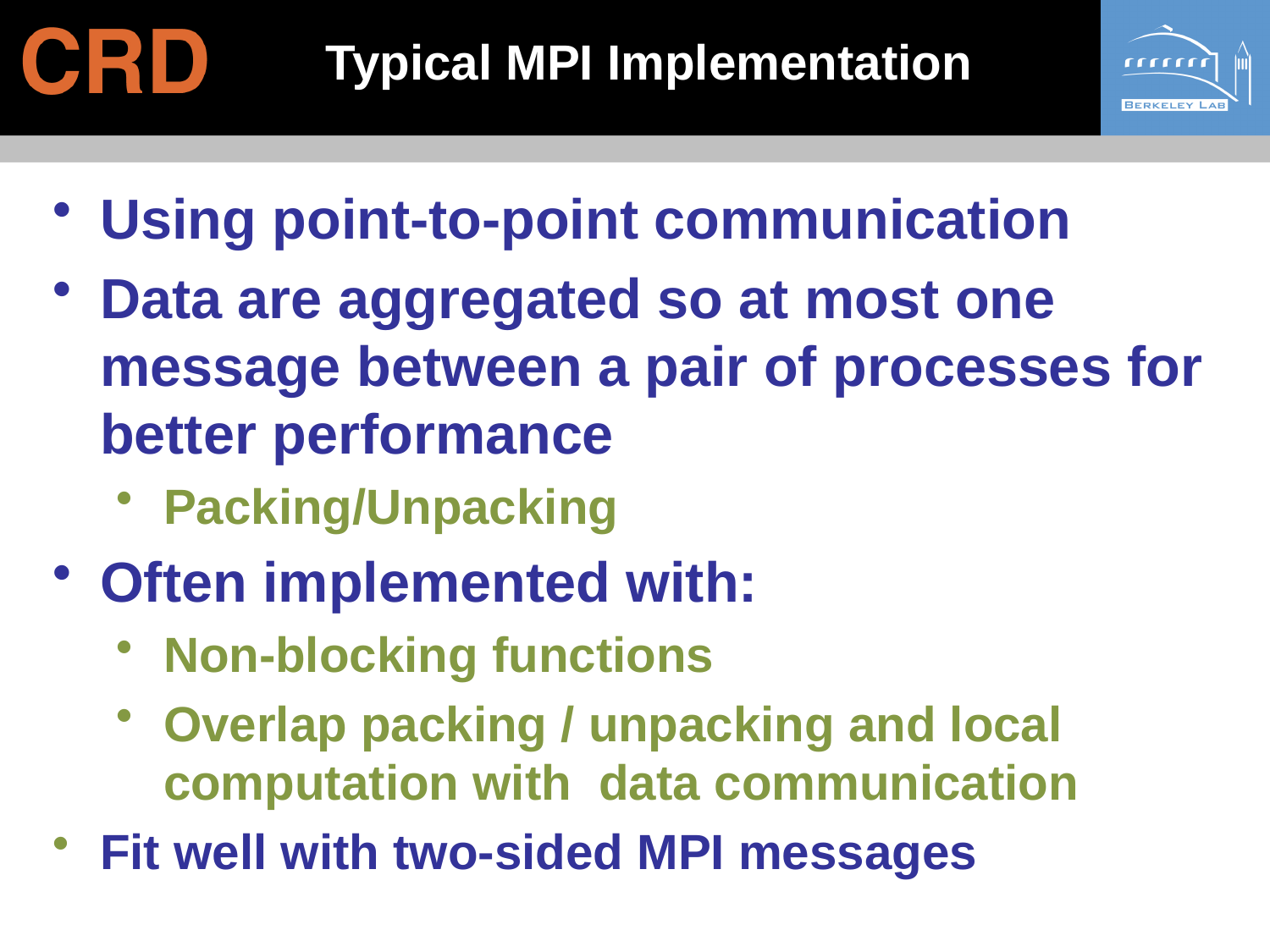

# Typical MPI Implementation
Using point-to-point communication
Data are aggregated so at most one message between a pair of processes for better performance
Packing/Unpacking
Often implemented with:
Non-blocking functions
Overlap packing / unpacking and local computation with  data communication
Fit well with two-sided MPI messages